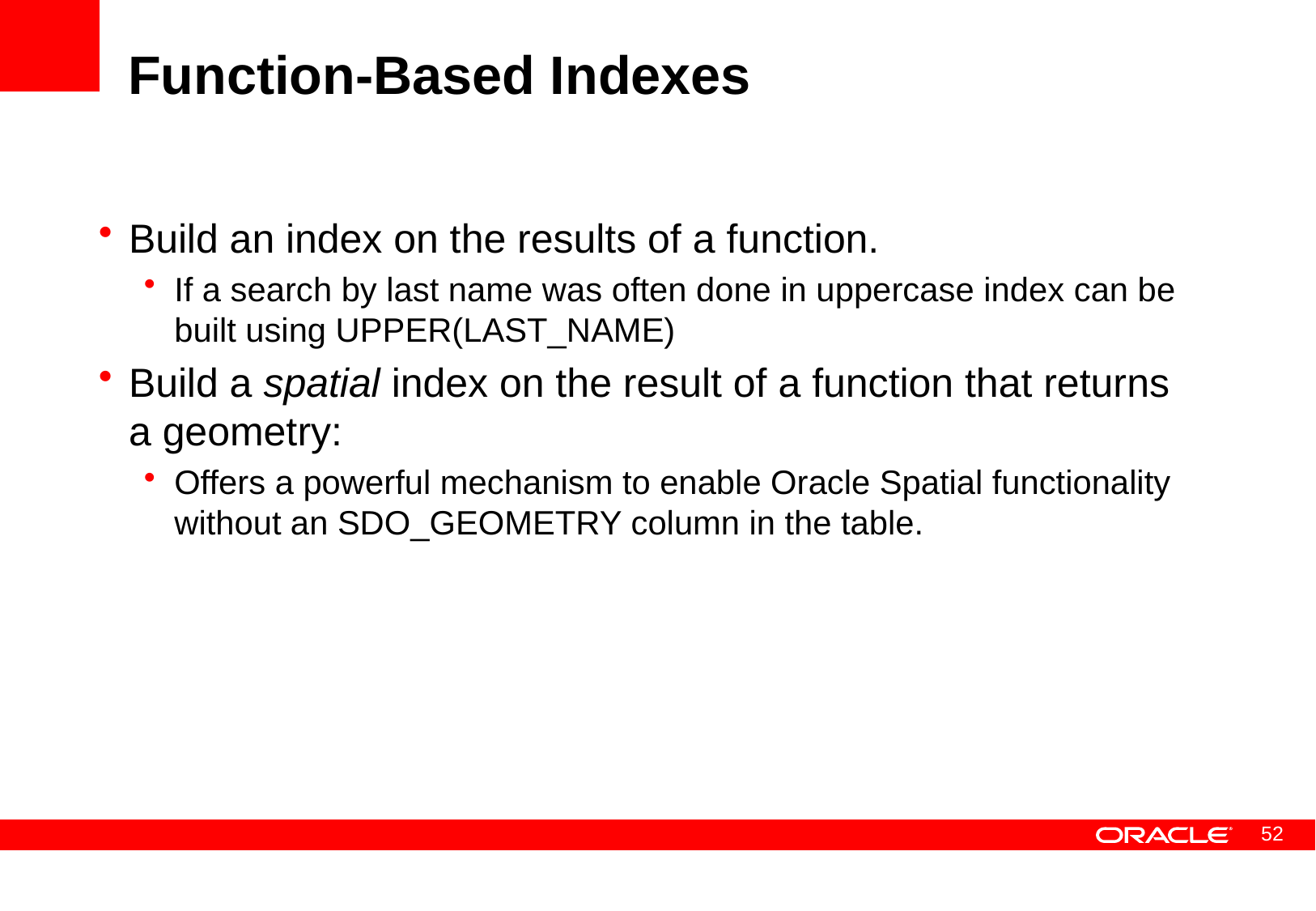

# Function-Based Indexes
Build an index on the results of a function.
If a search by last name was often done in uppercase index can be built using UPPER(LAST_NAME)
Build a spatial index on the result of a function that returns a geometry:
Offers a powerful mechanism to enable Oracle Spatial functionality without an SDO_GEOMETRY column in the table.